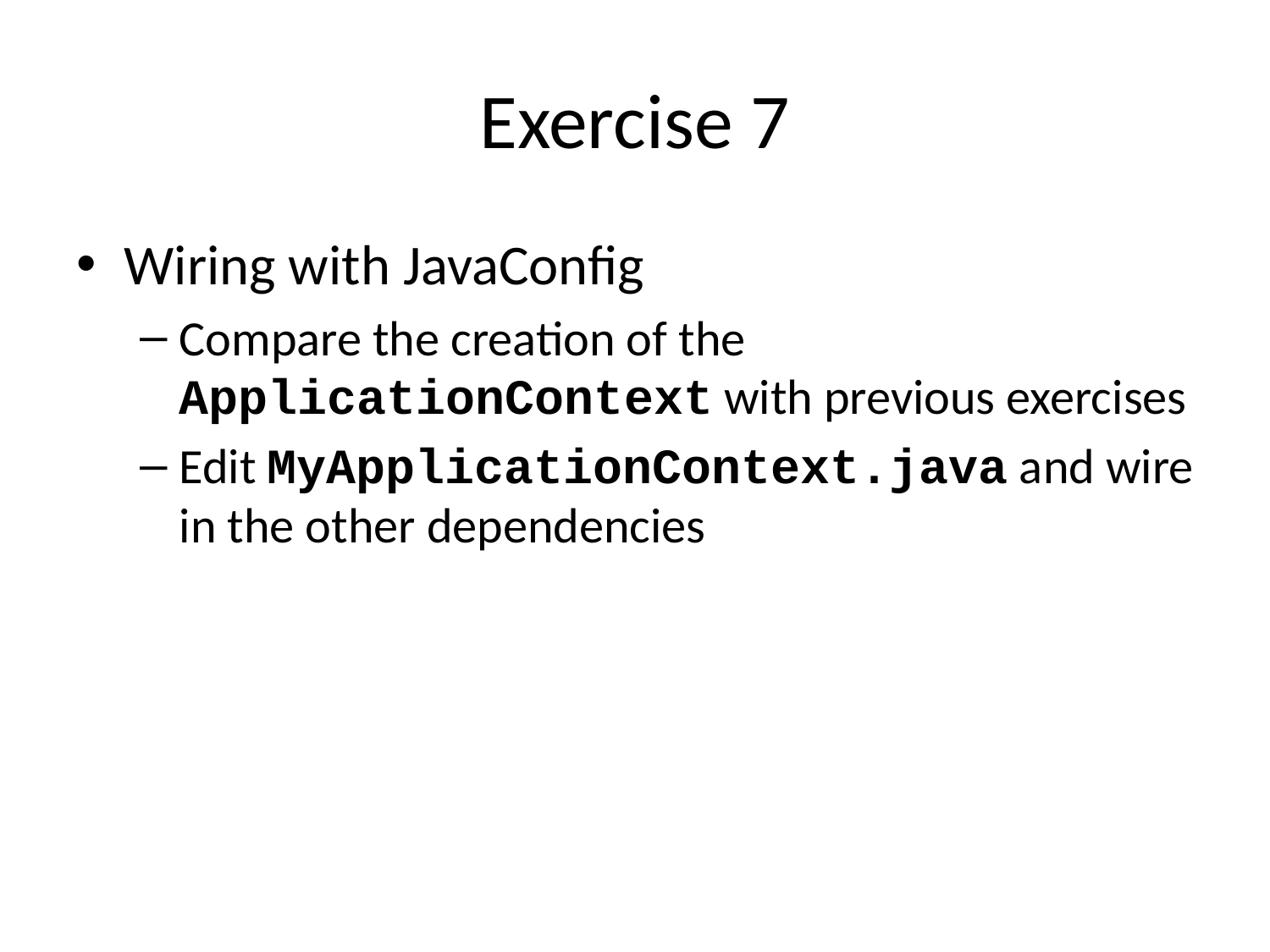

# Exercise 7
Wiring with JavaConfig
Compare the creation of the ApplicationContext with previous exercises
Edit MyApplicationContext.java and wire in the other dependencies